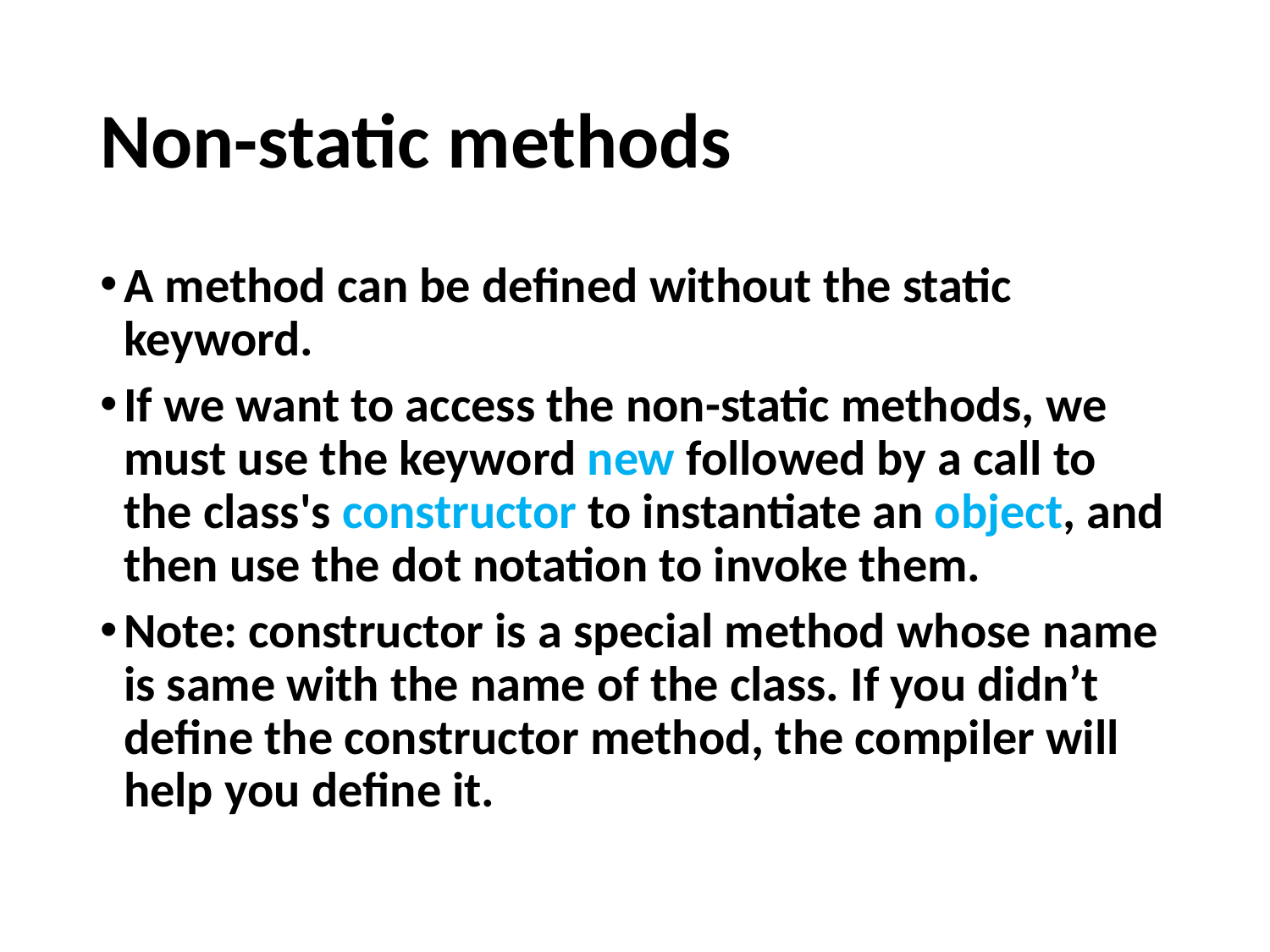

# Non-static methods
A method can be defined without the static keyword.
If we want to access the non-static methods, we must use the keyword new followed by a call to the class's constructor to instantiate an object, and then use the dot notation to invoke them.
Note: constructor is a special method whose name is same with the name of the class. If you didn’t define the constructor method, the compiler will help you define it.